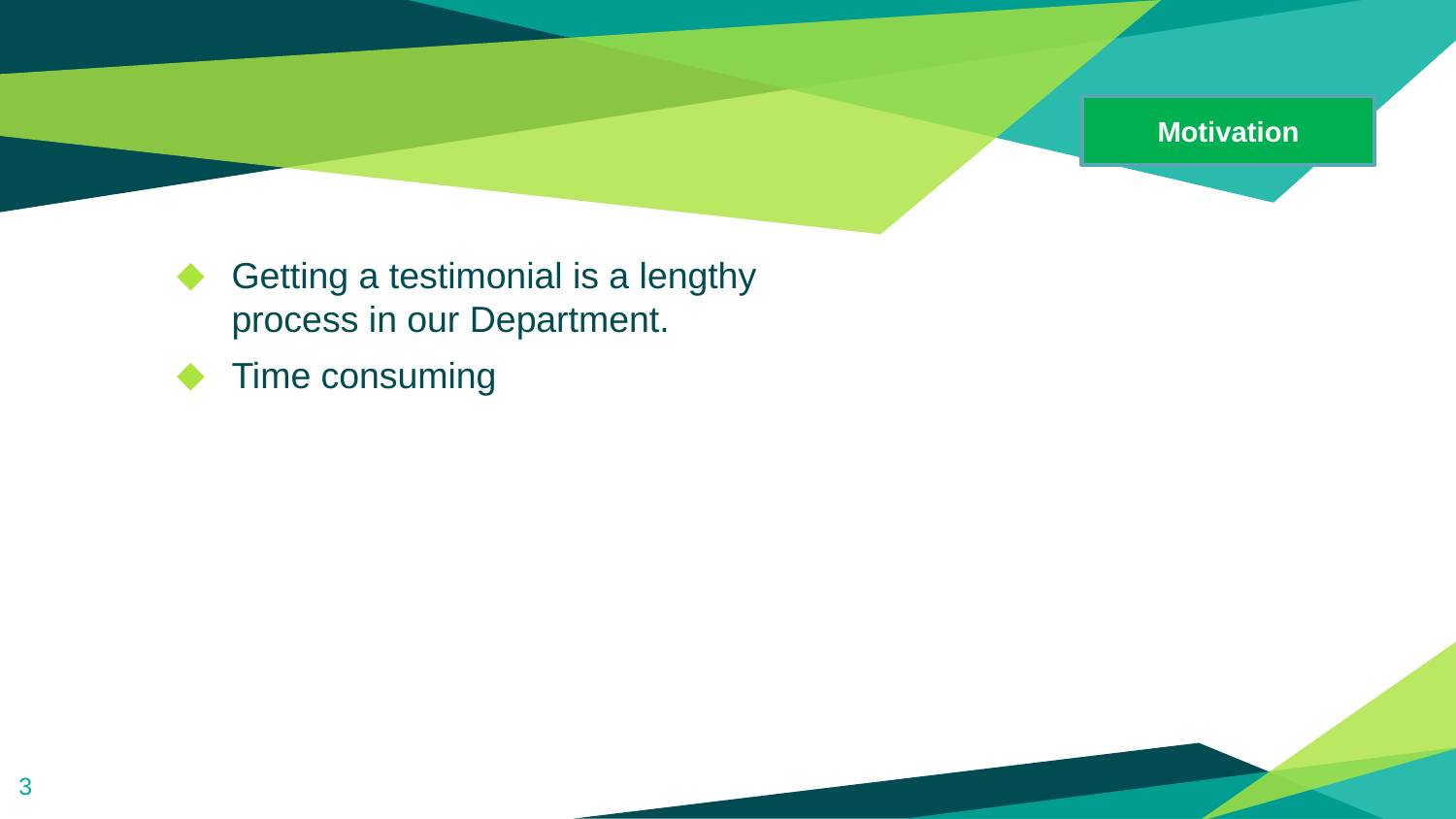

Motivation
Getting a testimonial is a lengthy process in our Department.
Time consuming
3